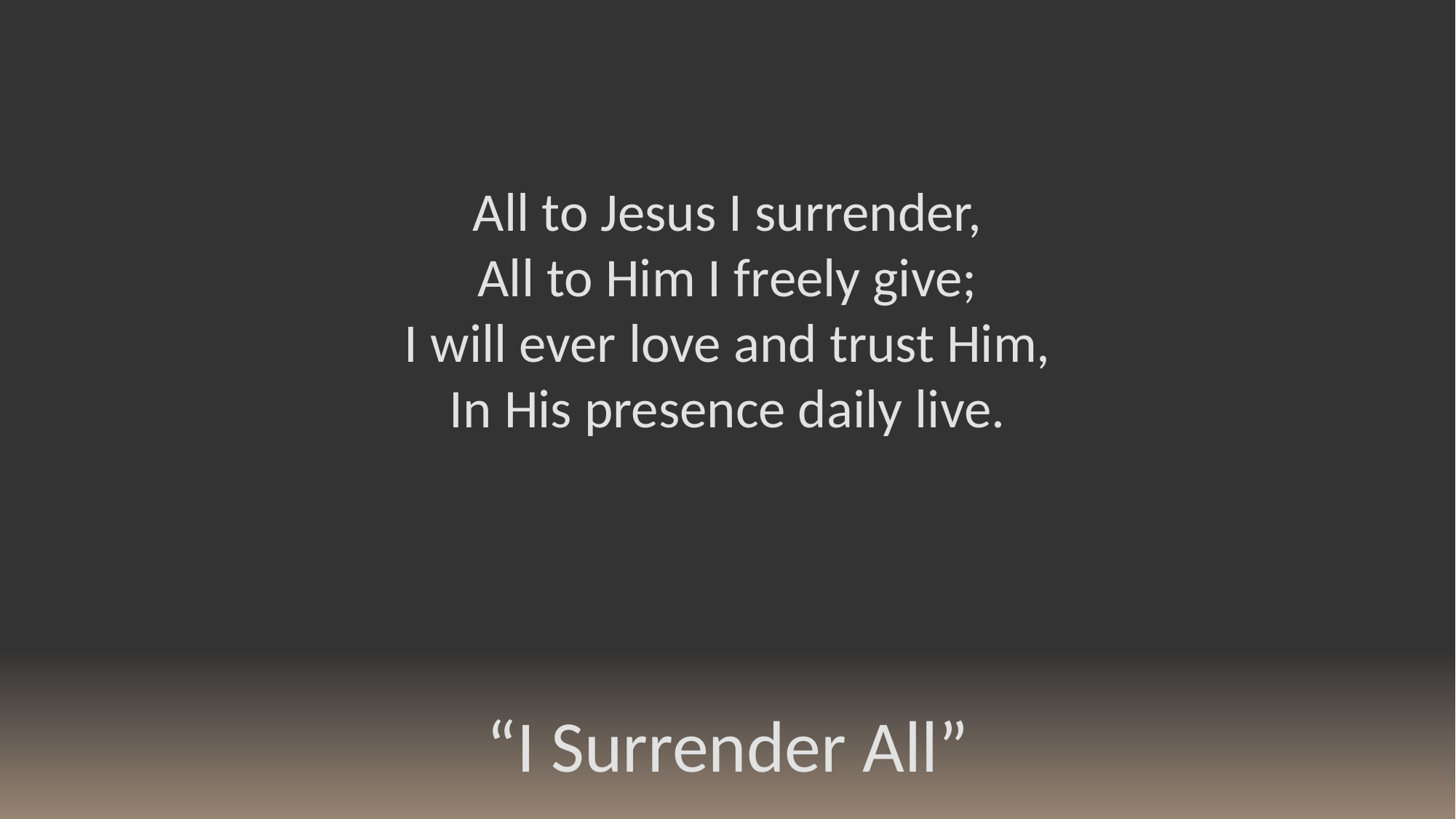

All to Jesus I surrender,
All to Him I freely give;
I will ever love and trust Him,
In His presence daily live.

“I Surrender All”